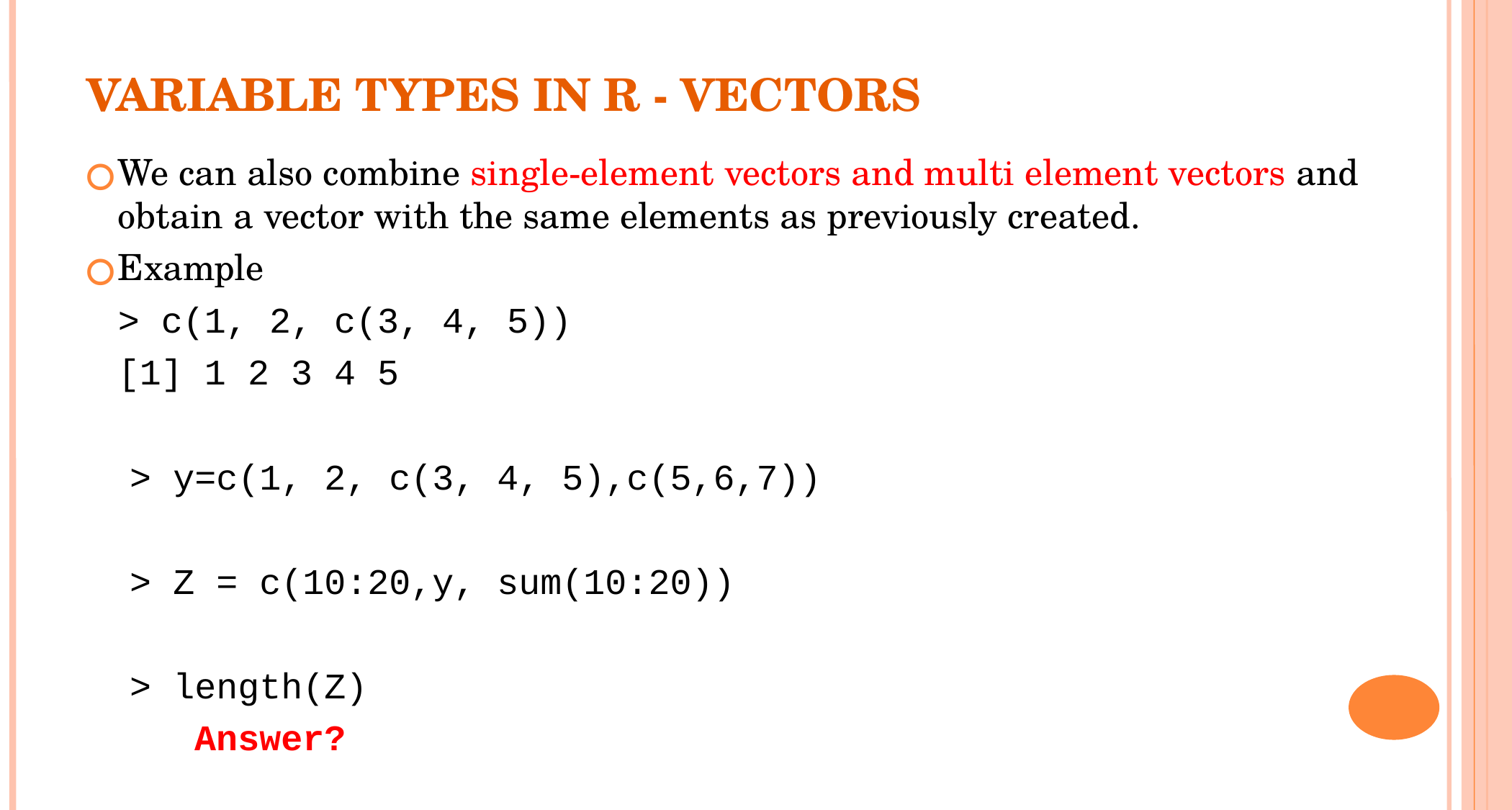

VARIABLE TYPES IN R - VECTORS
We can also combine single-element vectors and multi element vectors and obtain a vector with the same elements as previously created.
Example
	> c(1, 2, c(3, 4, 5))
	[1] 1 2 3 4 5

  > y=c(1, 2, c(3, 4, 5),c(5,6,7))

  > Z = c(10:20,y, sum(10:20))

  > length(Z)
     Answer?